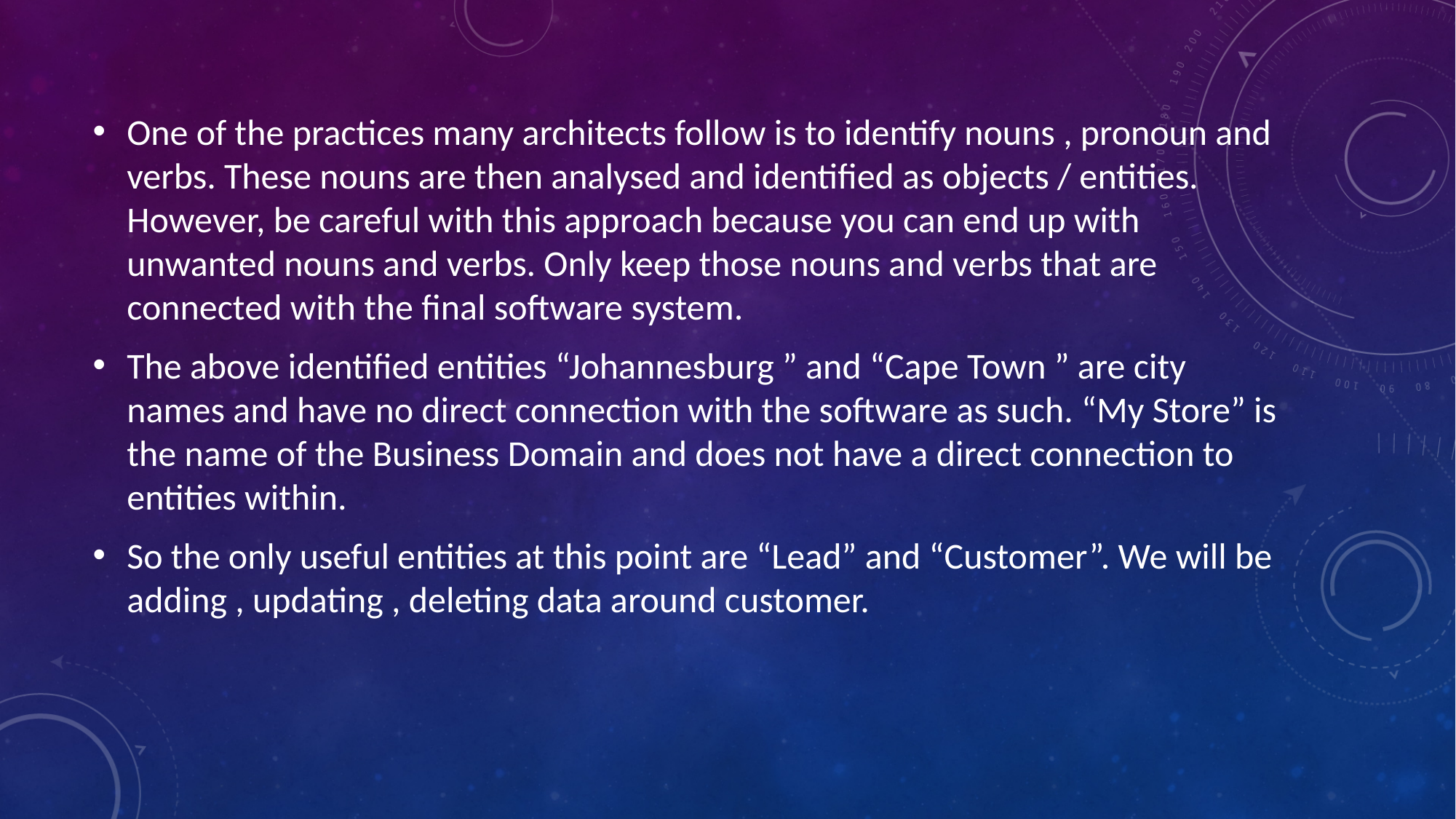

One of the practices many architects follow is to identify nouns , pronoun and verbs. These nouns are then analysed and identified as objects / entities. However, be careful with this approach because you can end up with unwanted nouns and verbs. Only keep those nouns and verbs that are connected with the final software system.
The above identified entities “Johannesburg ” and “Cape Town ” are city names and have no direct connection with the software as such. “My Store” is the name of the Business Domain and does not have a direct connection to entities within.
So the only useful entities at this point are “Lead” and “Customer”. We will be adding , updating , deleting data around customer.